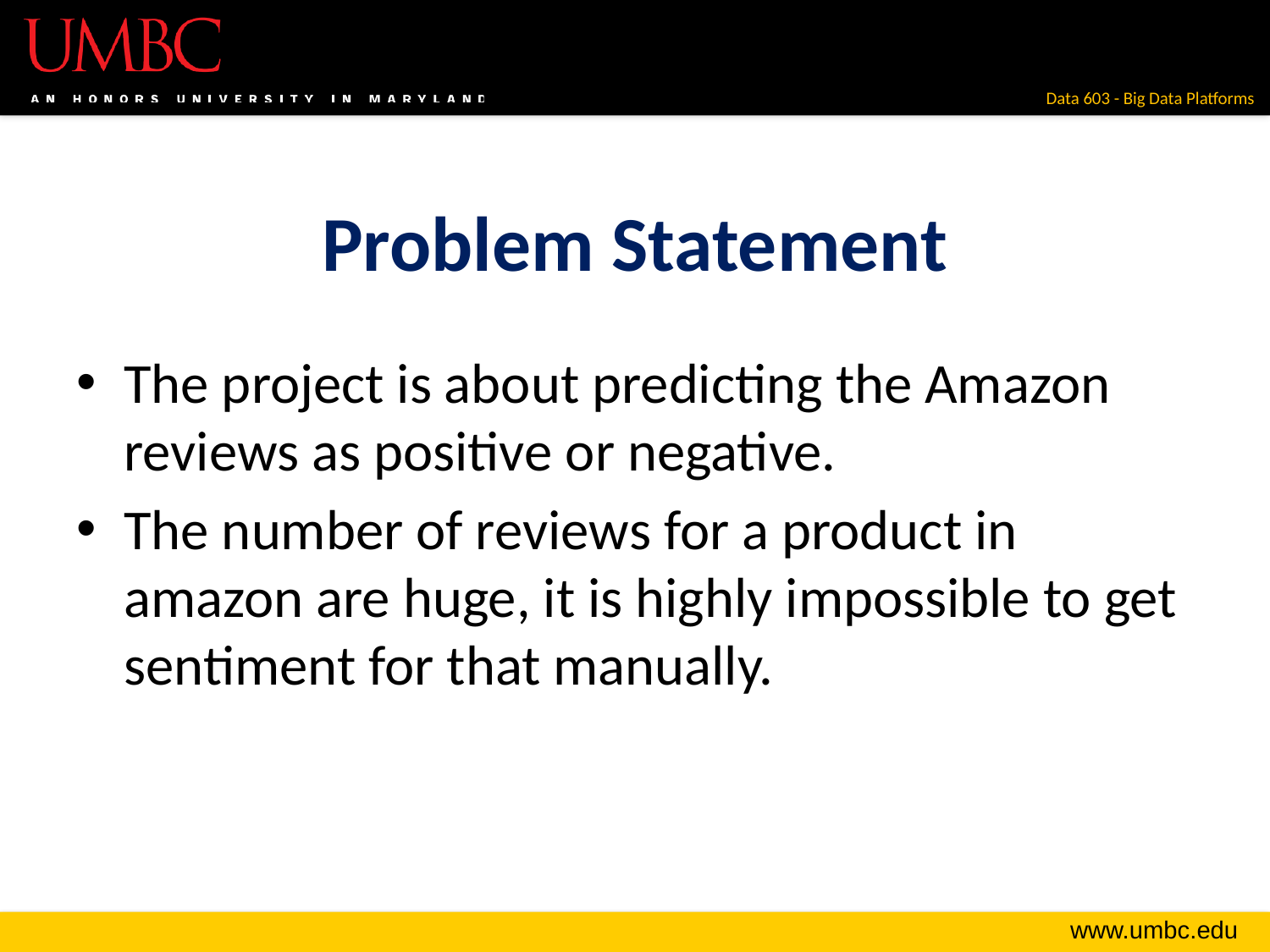

# Problem Statement
The project is about predicting the Amazon reviews as positive or negative.
The number of reviews for a product in amazon are huge, it is highly impossible to get sentiment for that manually.